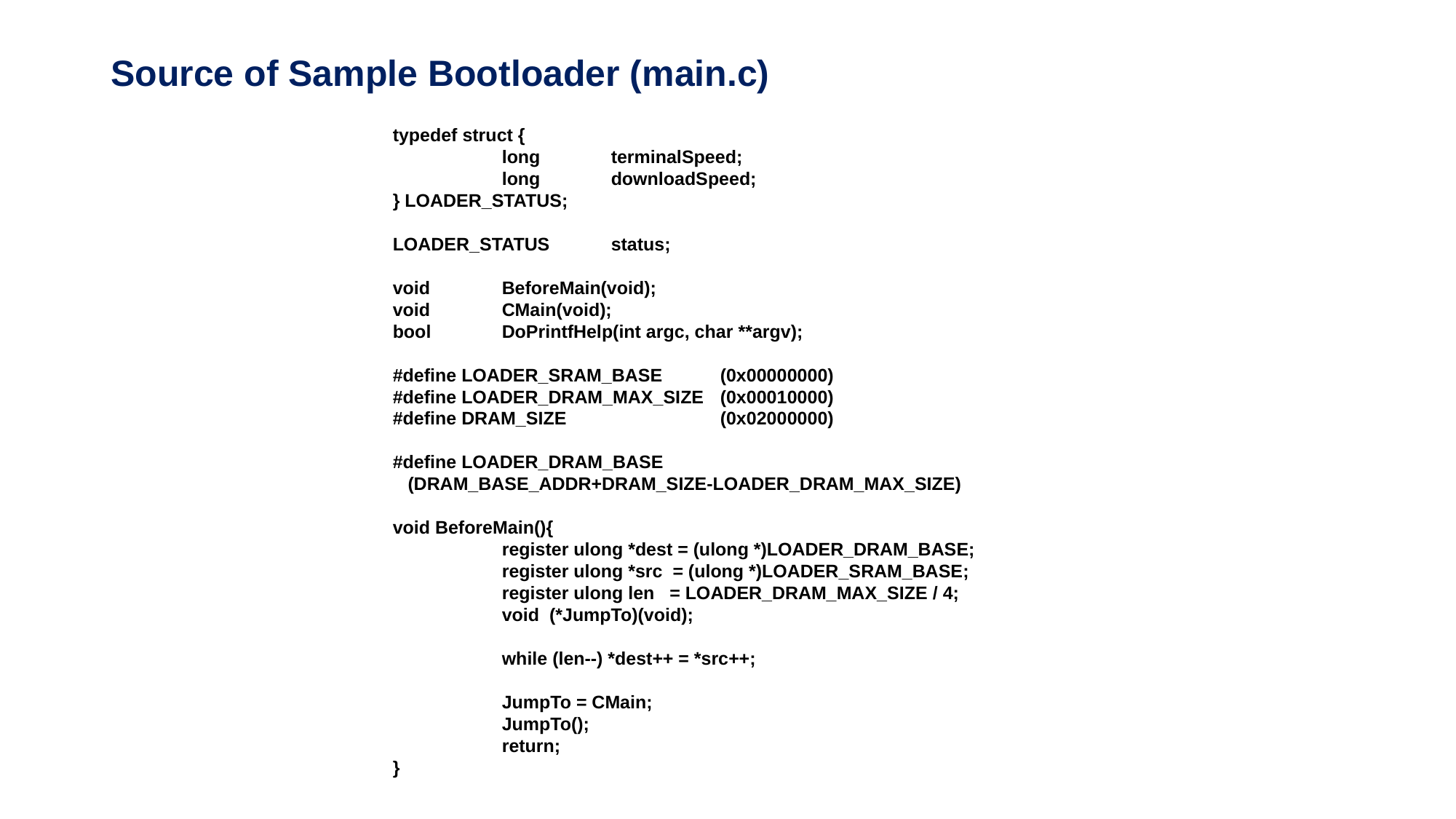

# Source of Sample Bootloader (main.c)
typedef struct {
	long	terminalSpeed;
	long	downloadSpeed;
} LOADER_STATUS;

LOADER_STATUS	status;

void	BeforeMain(void);
void	CMain(void);
bool	DoPrintfHelp(int argc, char **argv);

#define LOADER_SRAM_BASE	(0x00000000)
#define LOADER_DRAM_MAX_SIZE	(0x00010000)
#define DRAM_SIZE		(0x02000000)
#define LOADER_DRAM_BASE
   (DRAM_BASE_ADDR+DRAM_SIZE-LOADER_DRAM_MAX_SIZE)

void BeforeMain(){
	register ulong *dest = (ulong *)LOADER_DRAM_BASE;
	register ulong *src  = (ulong *)LOADER_SRAM_BASE;
	register ulong len   = LOADER_DRAM_MAX_SIZE / 4;
	void  (*JumpTo)(void);

	while (len--) *dest++ = *src++;

	JumpTo = CMain;
	JumpTo();
	return;
}